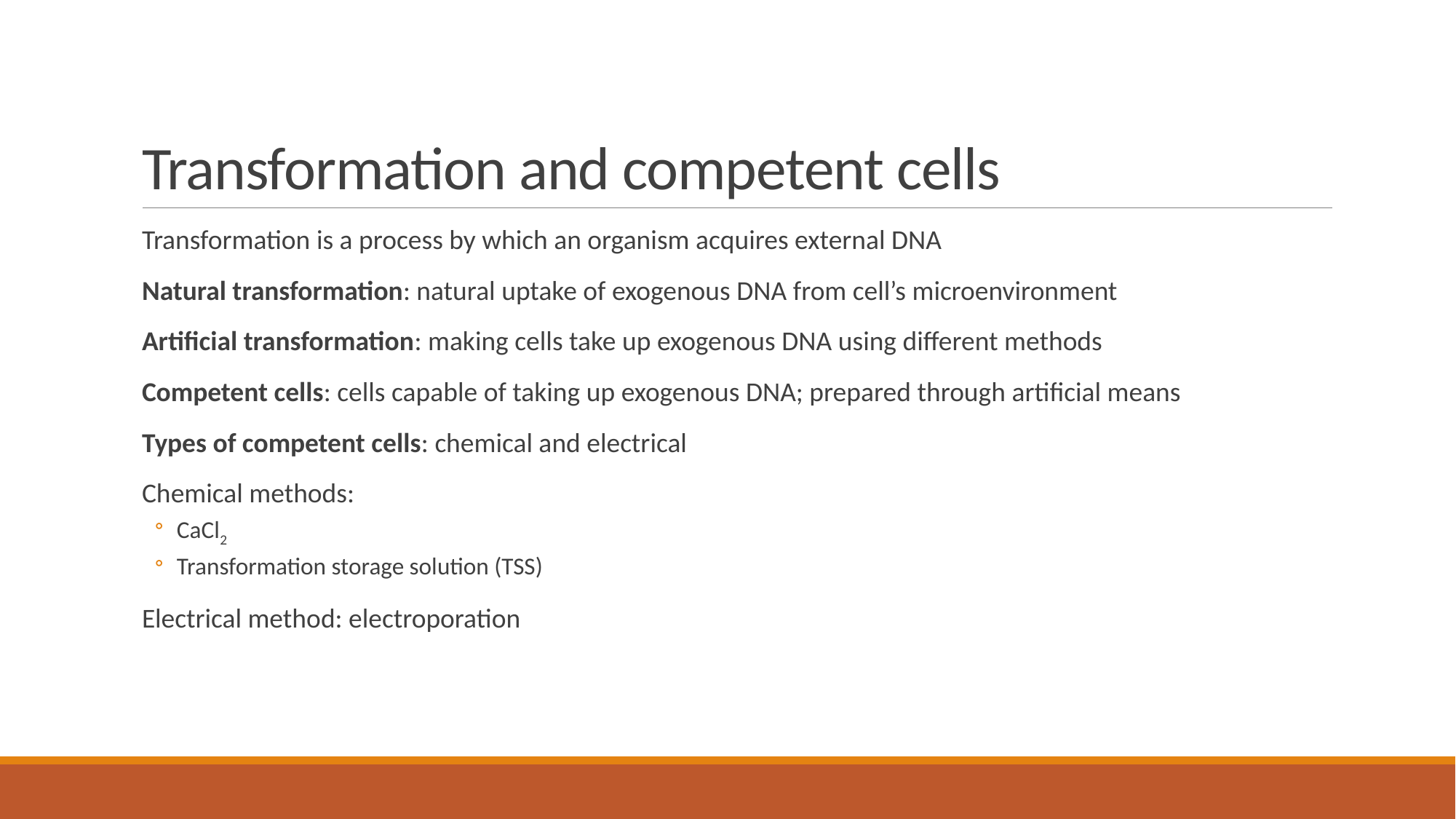

# Transformation and competent cells
Transformation is a process by which an organism acquires external DNA
Natural transformation: natural uptake of exogenous DNA from cell’s microenvironment
Artificial transformation: making cells take up exogenous DNA using different methods
Competent cells: cells capable of taking up exogenous DNA; prepared through artificial means
Types of competent cells: chemical and electrical
Chemical methods:
CaCl2
Transformation storage solution (TSS)
Electrical method: electroporation